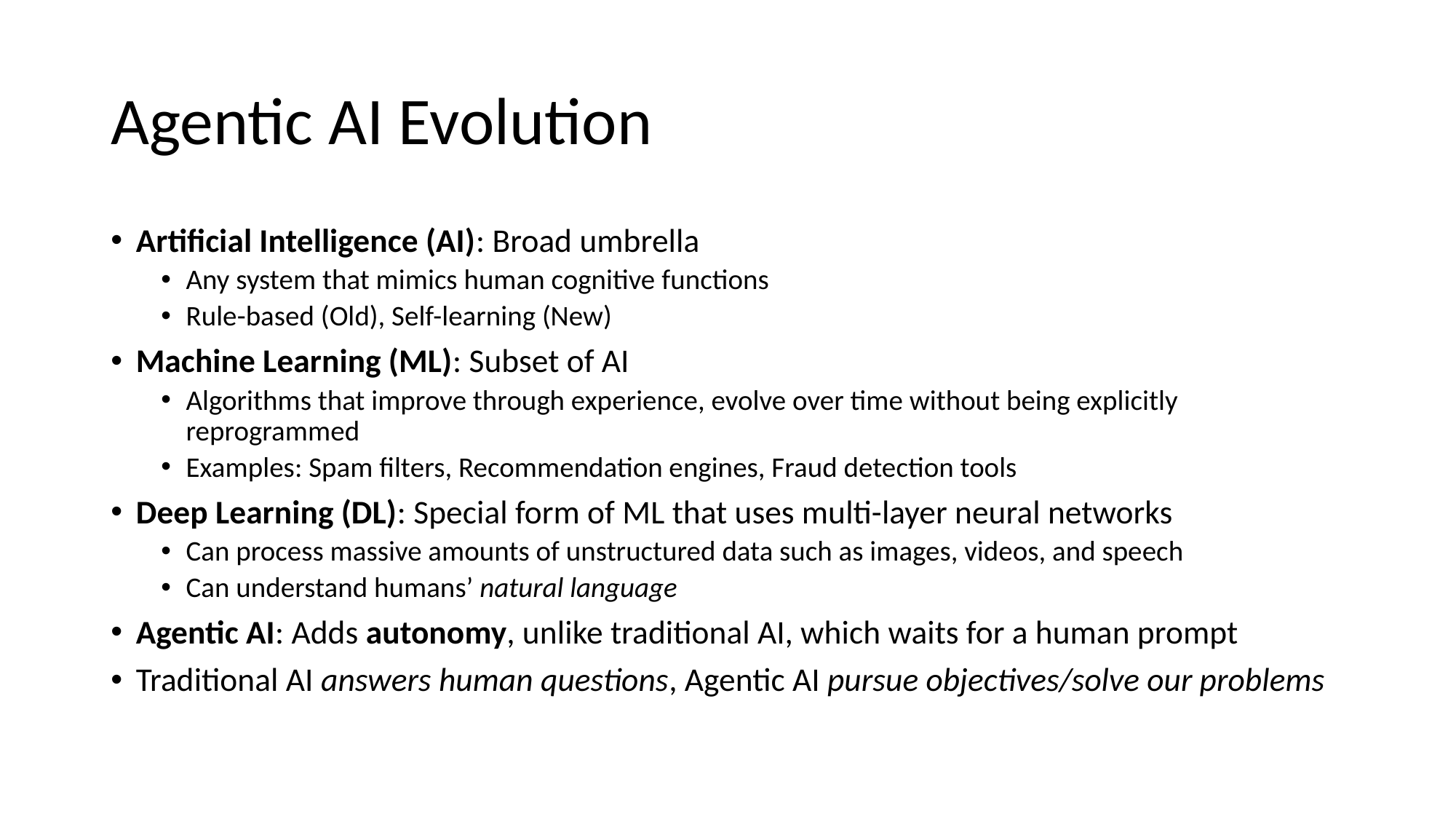

# Agentic AI Evolution
Artificial Intelligence (AI): Broad umbrella
Any system that mimics human cognitive functions
Rule-based (Old), Self-learning (New)
Machine Learning (ML): Subset of AI
Algorithms that improve through experience, evolve over time without being explicitly reprogrammed
Examples: Spam filters, Recommendation engines, Fraud detection tools
Deep Learning (DL): Special form of ML that uses multi-layer neural networks
Can process massive amounts of unstructured data such as images, videos, and speech
Can understand humans’ natural language
Agentic AI: Adds autonomy, unlike traditional AI, which waits for a human prompt
Traditional AI answers human questions, Agentic AI pursue objectives/solve our problems